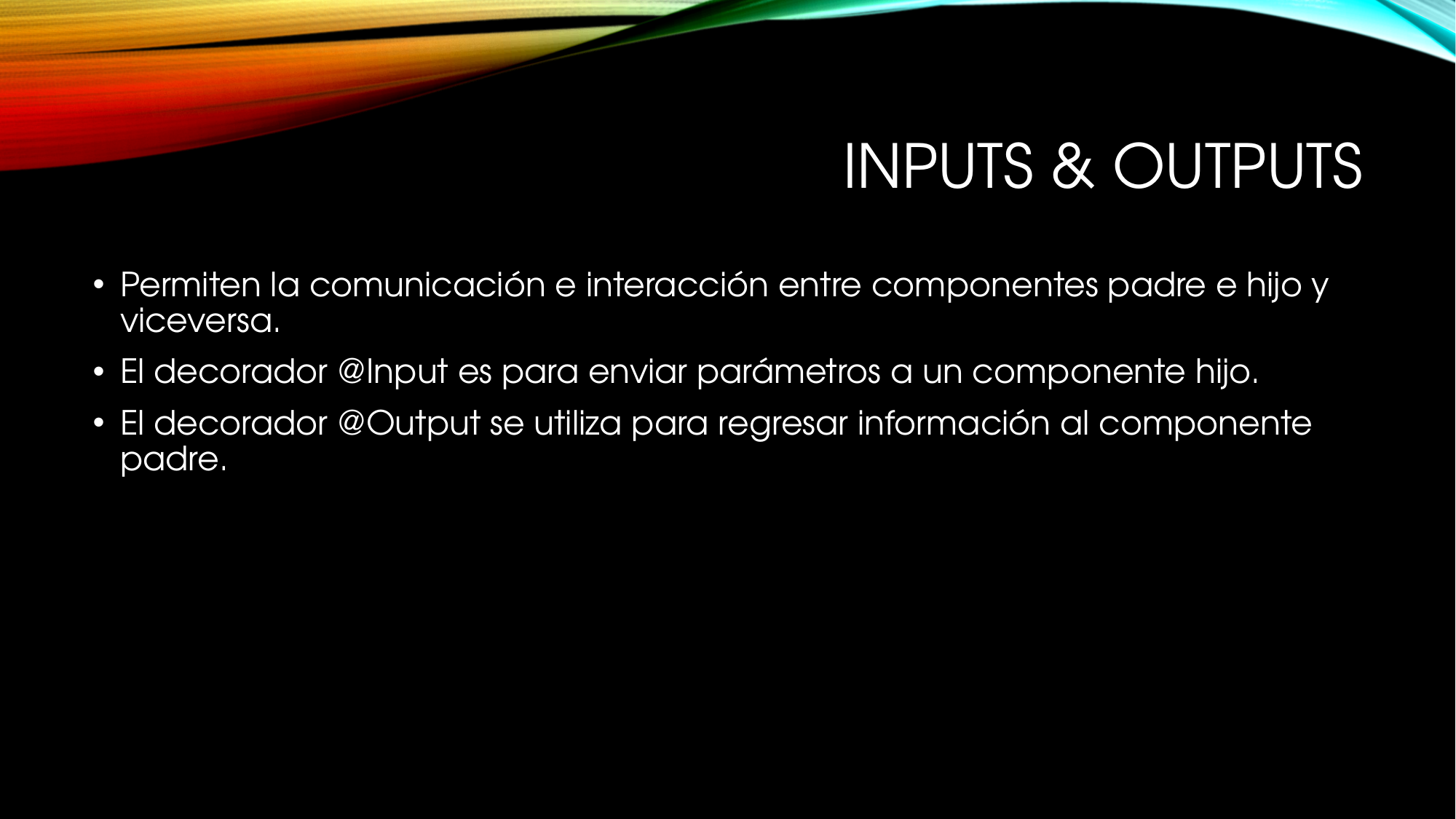

# Inputs & Outputs
Permiten la comunicación e interacción entre componentes padre e hijo y viceversa.
El decorador @Input es para enviar parámetros a un componente hijo.
El decorador @Output se utiliza para regresar información al componente padre.